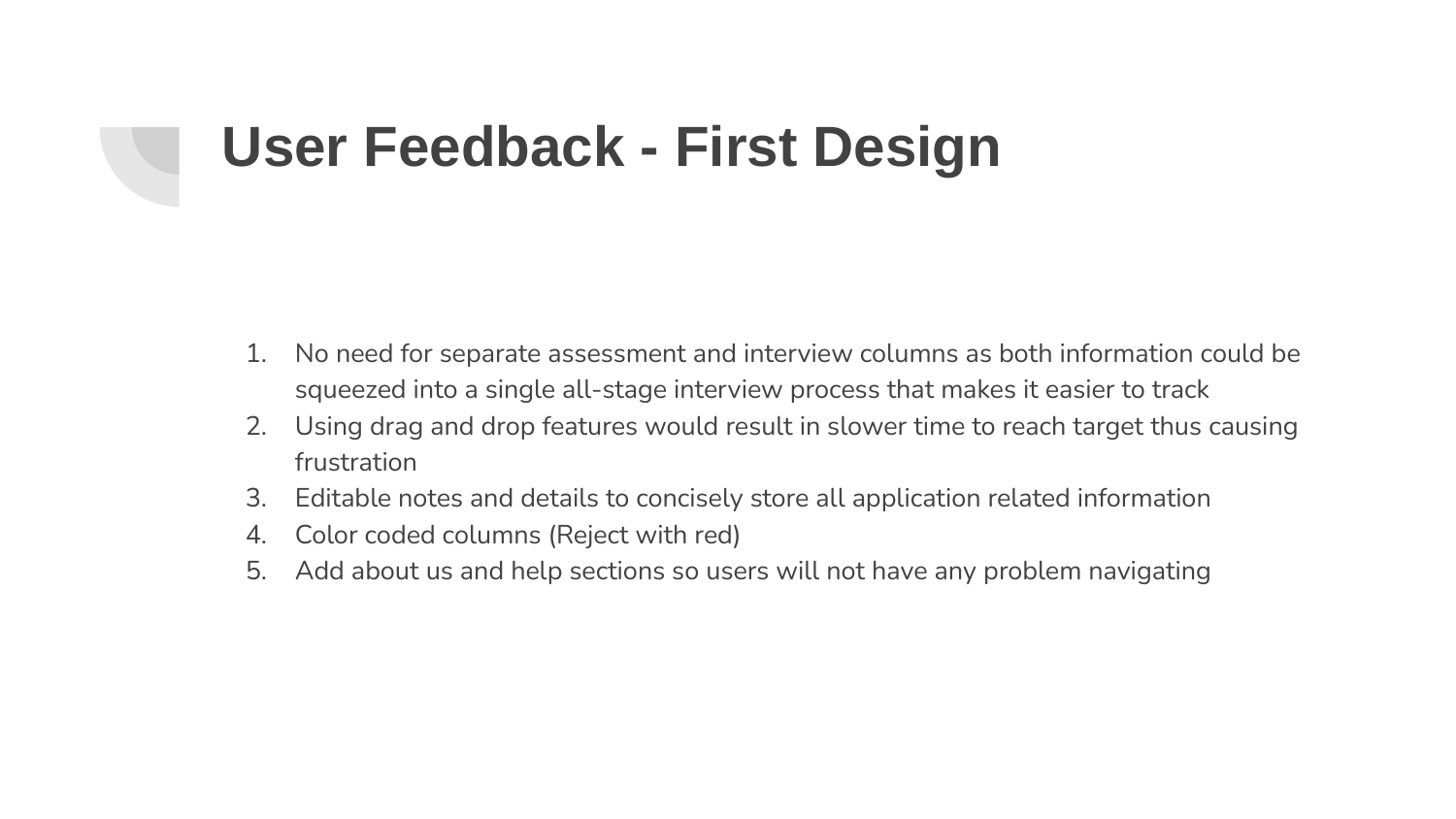

# User Feedback - First Design
No need for separate assessment and interview columns as both information could be squeezed into a single all-stage interview process that makes it easier to track
Using drag and drop features would result in slower time to reach target thus causing frustration
Editable notes and details to concisely store all application related information
Color coded columns (Reject with red)
Add about us and help sections so users will not have any problem navigating